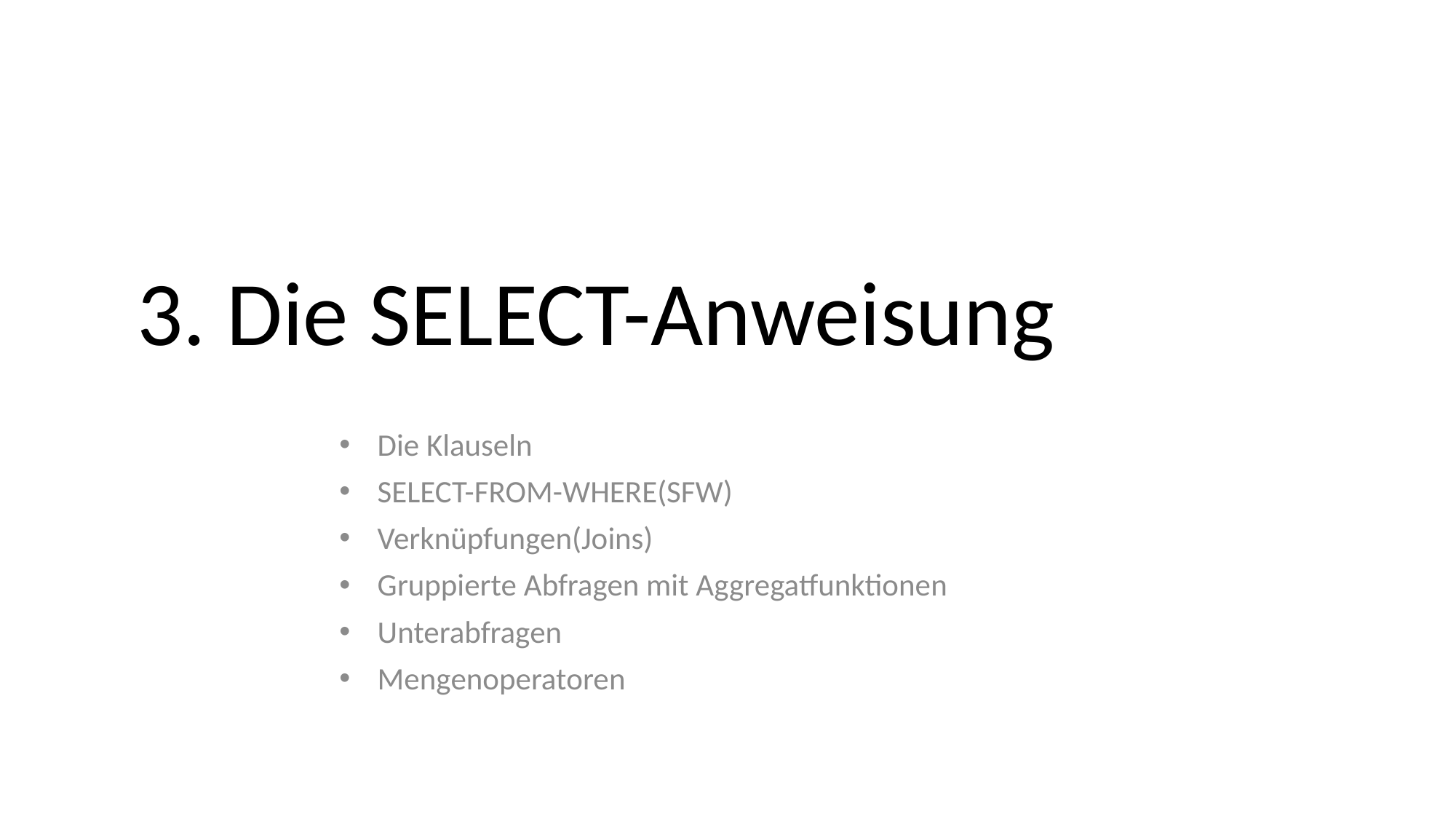

# 3. Die SELECT-Anweisung
Die Klauseln
SELECT-FROM-WHERE(SFW)
Verknüpfungen(Joins)
Gruppierte Abfragen mit Aggregatfunktionen
Unterabfragen
Mengenoperatoren